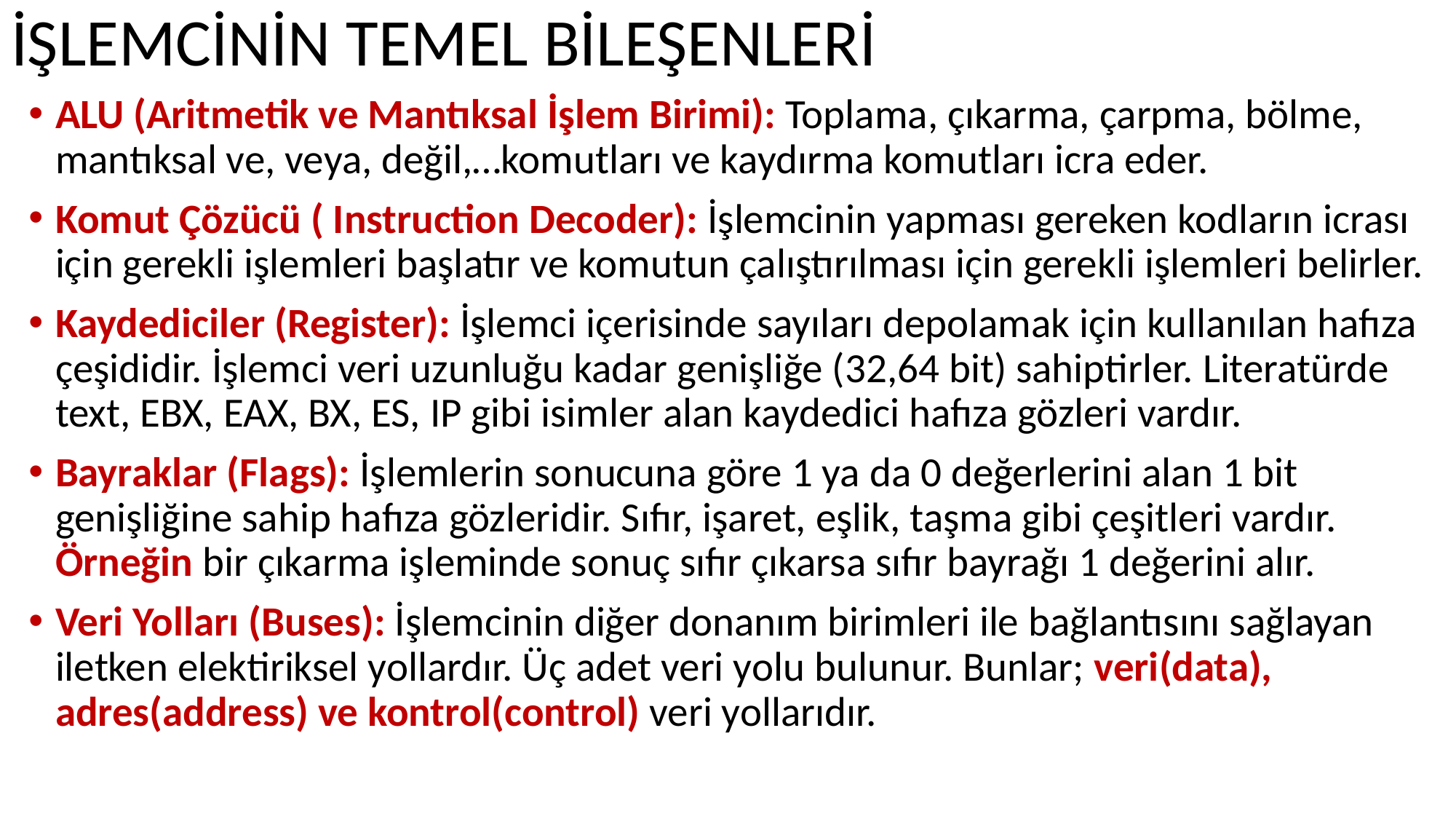

# İŞLEMCİNİN TEMEL BİLEŞENLERİ
ALU (Aritmetik ve Mantıksal İşlem Birimi): Toplama, çıkarma, çarpma, bölme, mantıksal ve, veya, değil,…komutları ve kaydırma komutları icra eder.
Komut Çözücü ( Instruction Decoder): İşlemcinin yapması gereken kodların icrası için gerekli işlemleri başlatır ve komutun çalıştırılması için gerekli işlemleri belirler.
Kaydediciler (Register): İşlemci içerisinde sayıları depolamak için kullanılan hafıza çeşididir. İşlemci veri uzunluğu kadar genişliğe (32,64 bit) sahiptirler. Literatürde text, EBX, EAX, BX, ES, IP gibi isimler alan kaydedici hafıza gözleri vardır.
Bayraklar (Flags): İşlemlerin sonucuna göre 1 ya da 0 değerlerini alan 1 bit genişliğine sahip hafıza gözleridir. Sıfır, işaret, eşlik, taşma gibi çeşitleri vardır. Örneğin bir çıkarma işleminde sonuç sıfır çıkarsa sıfır bayrağı 1 değerini alır.
Veri Yolları (Buses): İşlemcinin diğer donanım birimleri ile bağlantısını sağlayan iletken elektiriksel yollardır. Üç adet veri yolu bulunur. Bunlar; veri(data), adres(address) ve kontrol(control) veri yollarıdır.